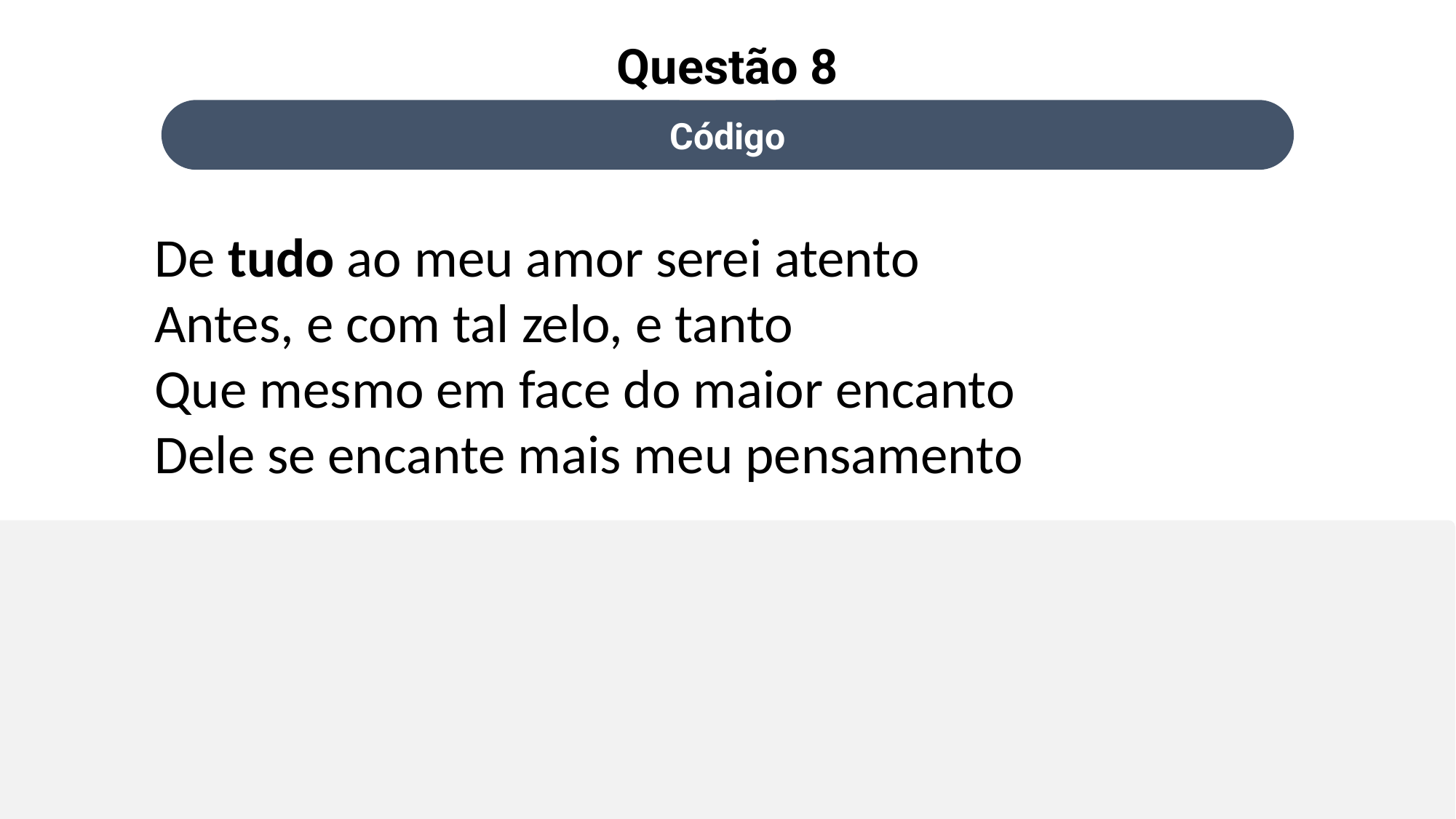

Questão 8
Código
De tudo ao meu amor serei atento
Antes, e com tal zelo, e tanto
Que mesmo em face do maior encanto
Dele se encante mais meu pensamento